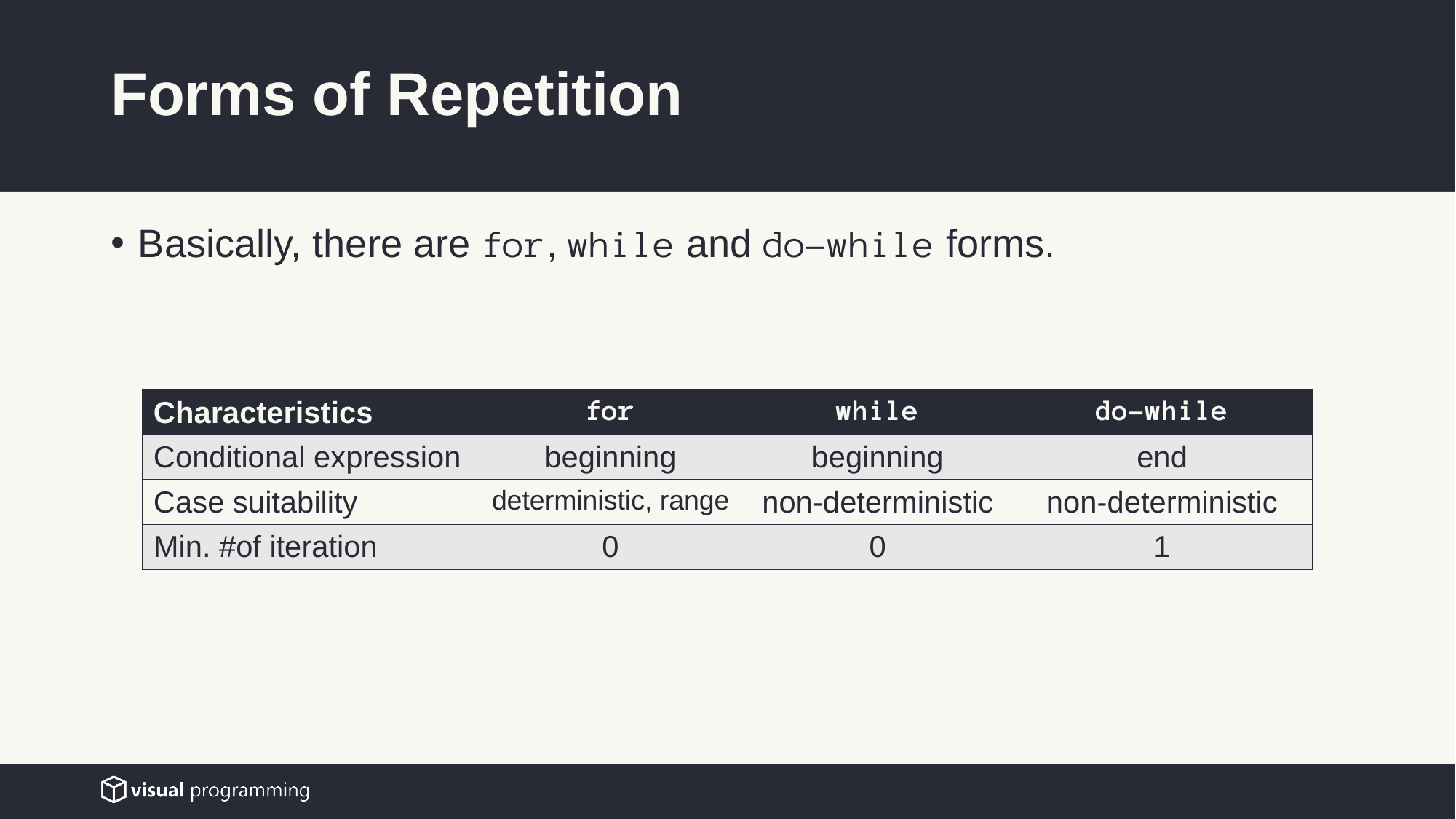

# Forms of Repetition
Basically, there are for, while and do-while forms.

| Characteristics | for | while | do-while |
| --- | --- | --- | --- |
| Conditional expression | beginning | beginning | end |
| Case suitability | deterministic, range | non-deterministic | non-deterministic |
| Min. #of iteration | 0 | 0 | 1 |
11